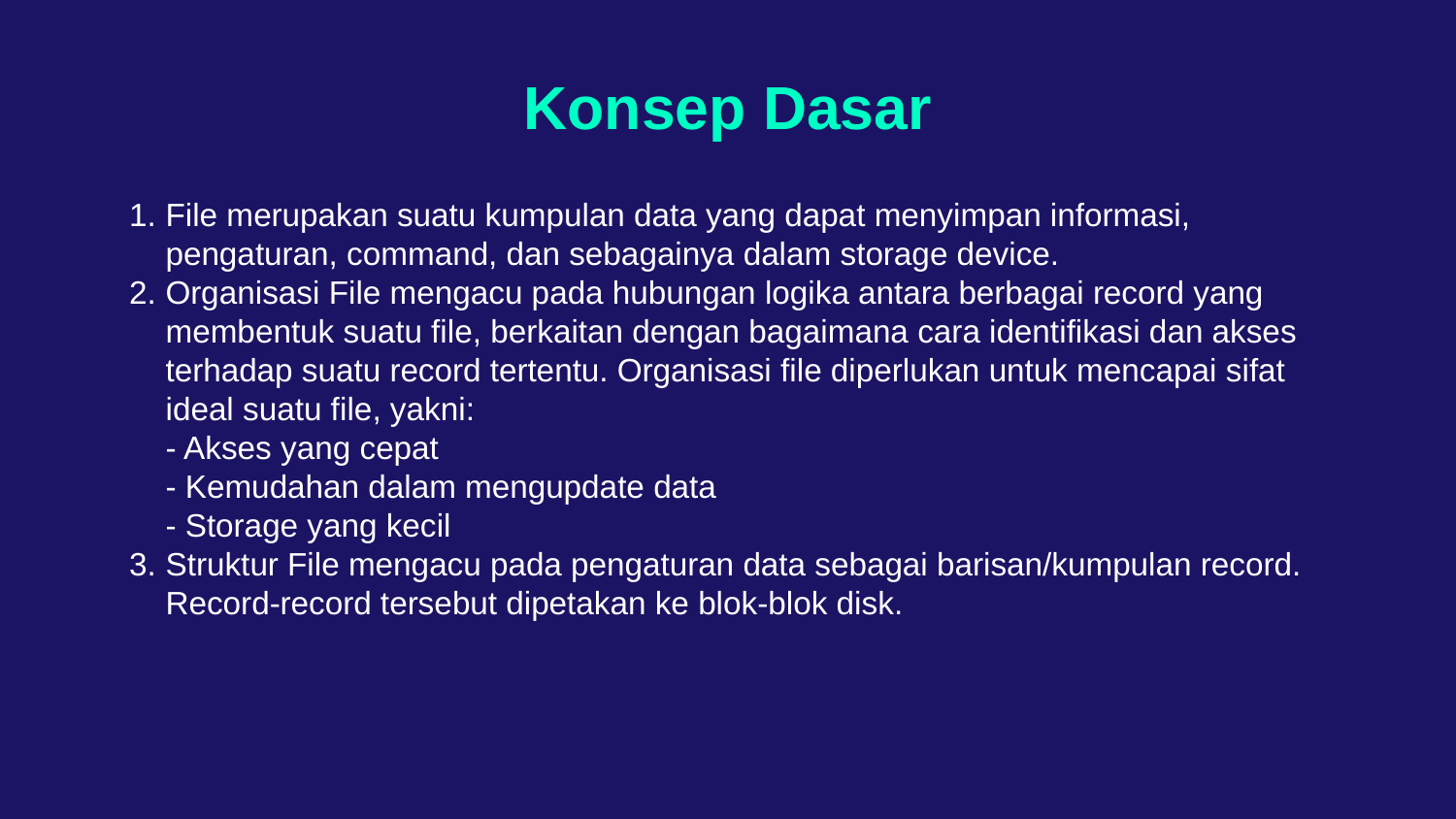

# Konsep Dasar
File merupakan suatu kumpulan data yang dapat menyimpan informasi, pengaturan, command, dan sebagainya dalam storage device.
Organisasi File mengacu pada hubungan logika antara berbagai record yang membentuk suatu file, berkaitan dengan bagaimana cara identifikasi dan akses terhadap suatu record tertentu. Organisasi file diperlukan untuk mencapai sifat ideal suatu file, yakni:
- Akses yang cepat
- Kemudahan dalam mengupdate data
- Storage yang kecil
Struktur File mengacu pada pengaturan data sebagai barisan/kumpulan record. Record-record tersebut dipetakan ke blok-blok disk.